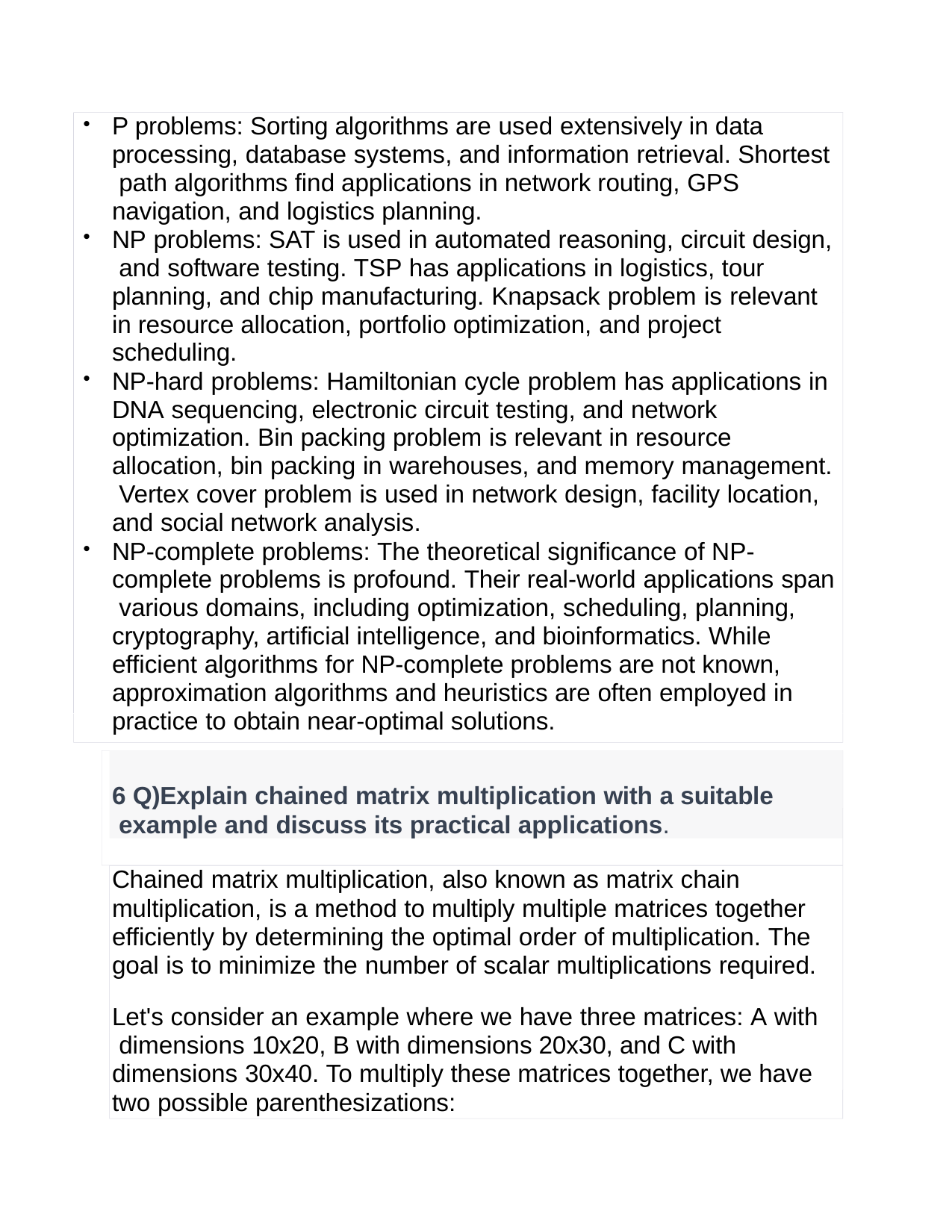

P problems: Sorting algorithms are used extensively in data  processing, database systems, and information retrieval. Shortest  path algorithms find applications in network routing, GPS  navigation, and logistics planning.
NP problems: SAT is used in automated reasoning, circuit design,  and software testing. TSP has applications in logistics, tour  planning, and chip manufacturing. Knapsack problem is relevant  in resource allocation, portfolio optimization, and project  scheduling.
NP-hard problems: Hamiltonian cycle problem has applications in  DNA sequencing, electronic circuit testing, and network  optimization. Bin packing problem is relevant in resource  allocation, bin packing in warehouses, and memory management.  Vertex cover problem is used in network design, facility location,  and social network analysis.
NP-complete problems: The theoretical significance of NP-  complete problems is profound. Their real-world applications span  various domains, including optimization, scheduling, planning,  cryptography, artificial intelligence, and bioinformatics. While  efficient algorithms for NP-complete problems are not known,  approximation algorithms and heuristics are often employed in  practice to obtain near-optimal solutions.

6 Q)Explain chained matrix multiplication with a suitable  example and discuss its practical applications.

Chained matrix multiplication, also known as matrix chain  multiplication, is a method to multiply multiple matrices together  efficiently by determining the optimal order of multiplication. The  goal is to minimize the number of scalar multiplications required.
Let's consider an example where we have three matrices: A with  dimensions 10x20, B with dimensions 20x30, and C with  dimensions 30x40. To multiply these matrices together, we have  two possible parenthesizations: